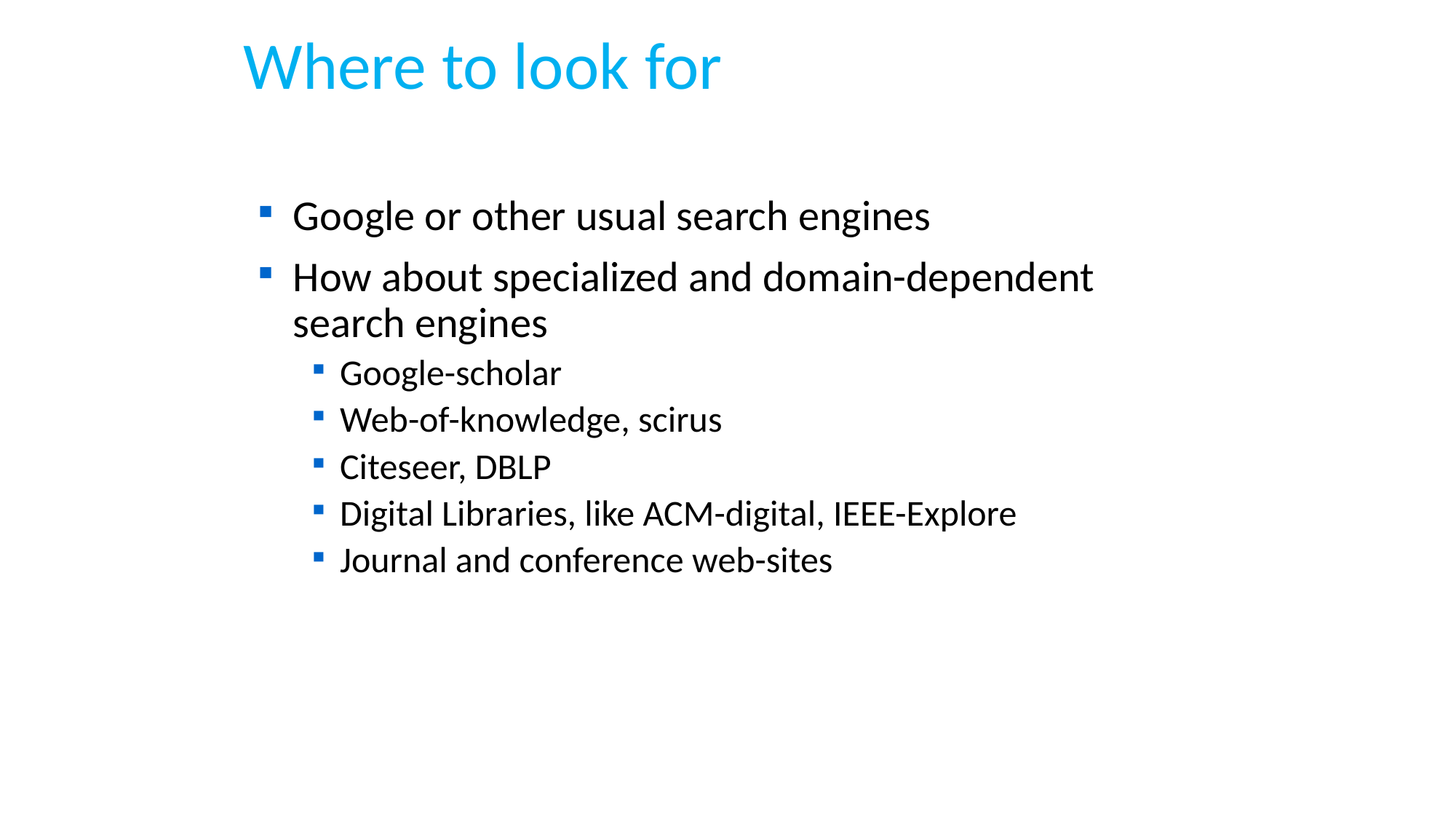

# Where to look for
Google or other usual search engines
How about specialized and domain-dependent search engines
Google-scholar
Web-of-knowledge, scirus
Citeseer, DBLP
Digital Libraries, like ACM-digital, IEEE-Explore
Journal and conference web-sites